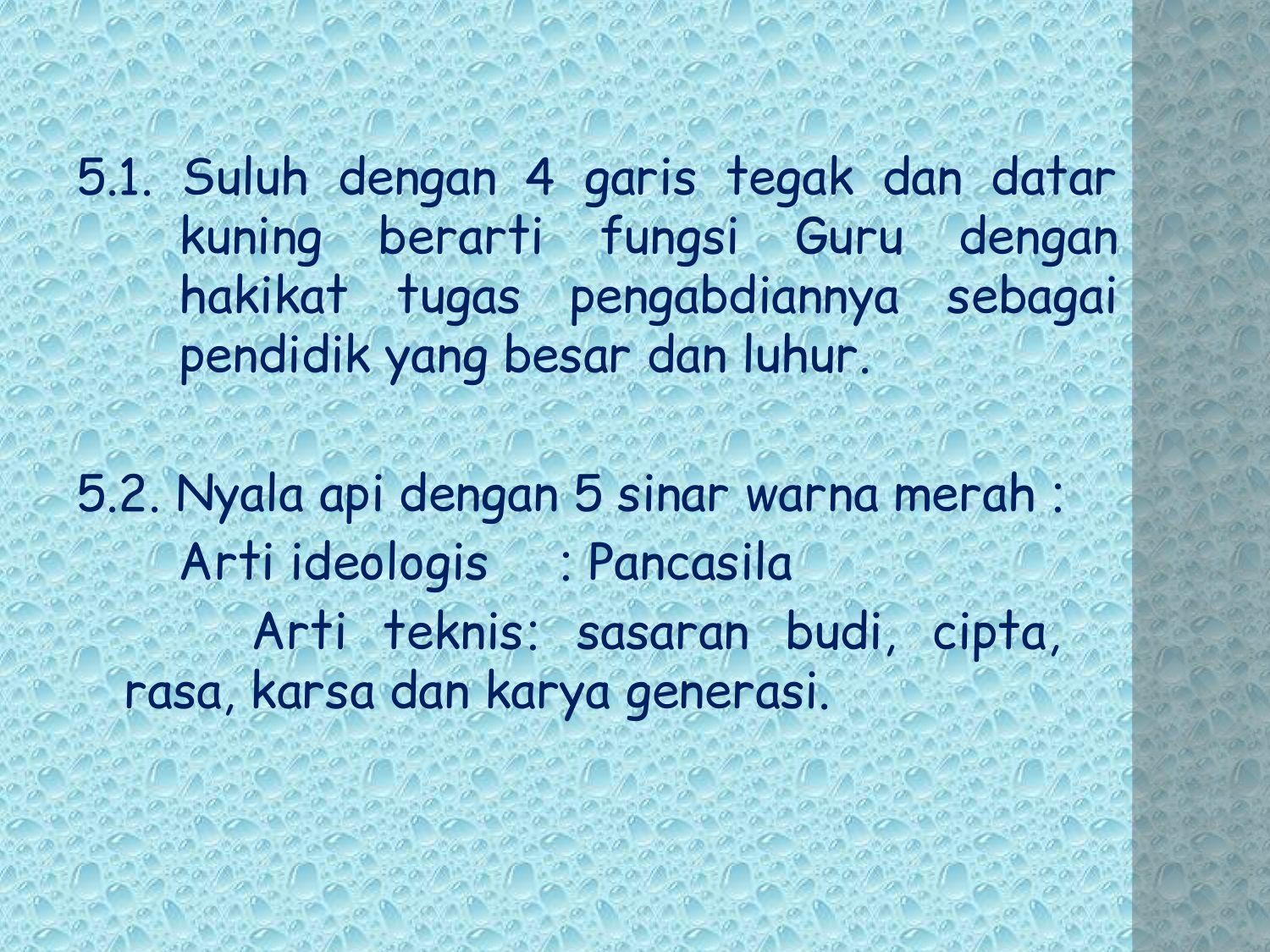

5.1. Suluh dengan 4 garis tegak dan datar kuning berarti fungsi Guru dengan hakikat tugas pengabdiannya sebagai pendidik yang besar dan luhur.

5.2. Nyala api dengan 5 sinar warna merah :
	Arti ideologis	: Pancasila
		Arti teknis	: sasaran budi, cipta, 	rasa, karsa dan karya generasi.